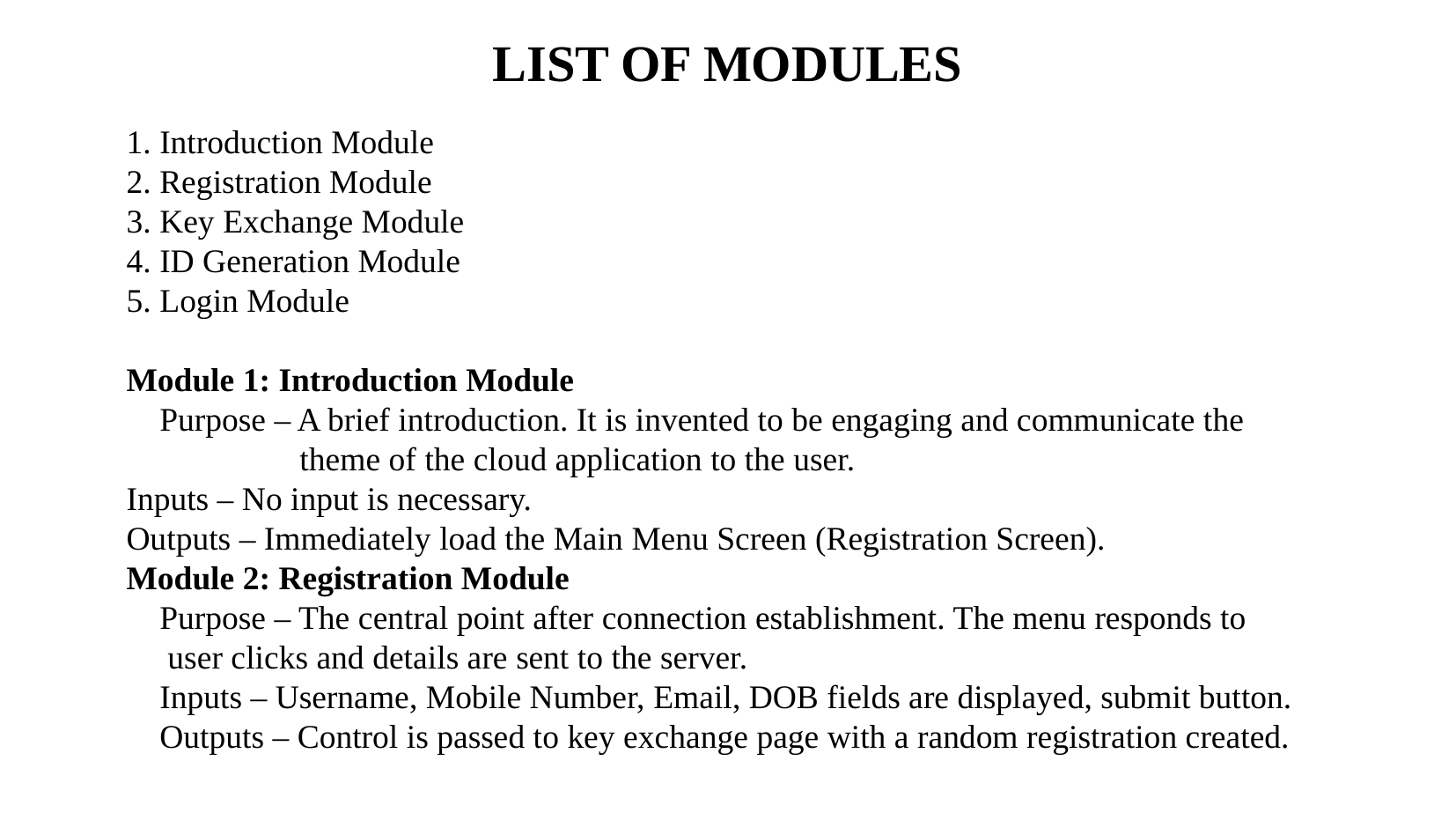

LIST OF MODULES
1. Introduction Module
2. Registration Module
3. Key Exchange Module
4. ID Generation Module
5. Login Module

Module 1: Introduction Module
    Purpose – A brief introduction. It is invented to be engaging and communicate the theme of the cloud application to the user.
Inputs – No input is necessary.
Outputs – Immediately load the Main Menu Screen (Registration Screen).
Module 2: Registration Module
    Purpose – The central point after connection establishment. The menu responds to   user clicks and details are sent to the server.
    Inputs – Username, Mobile Number, Email, DOB fields are displayed, submit button.
    Outputs – Control is passed to key exchange page with a random registration created.